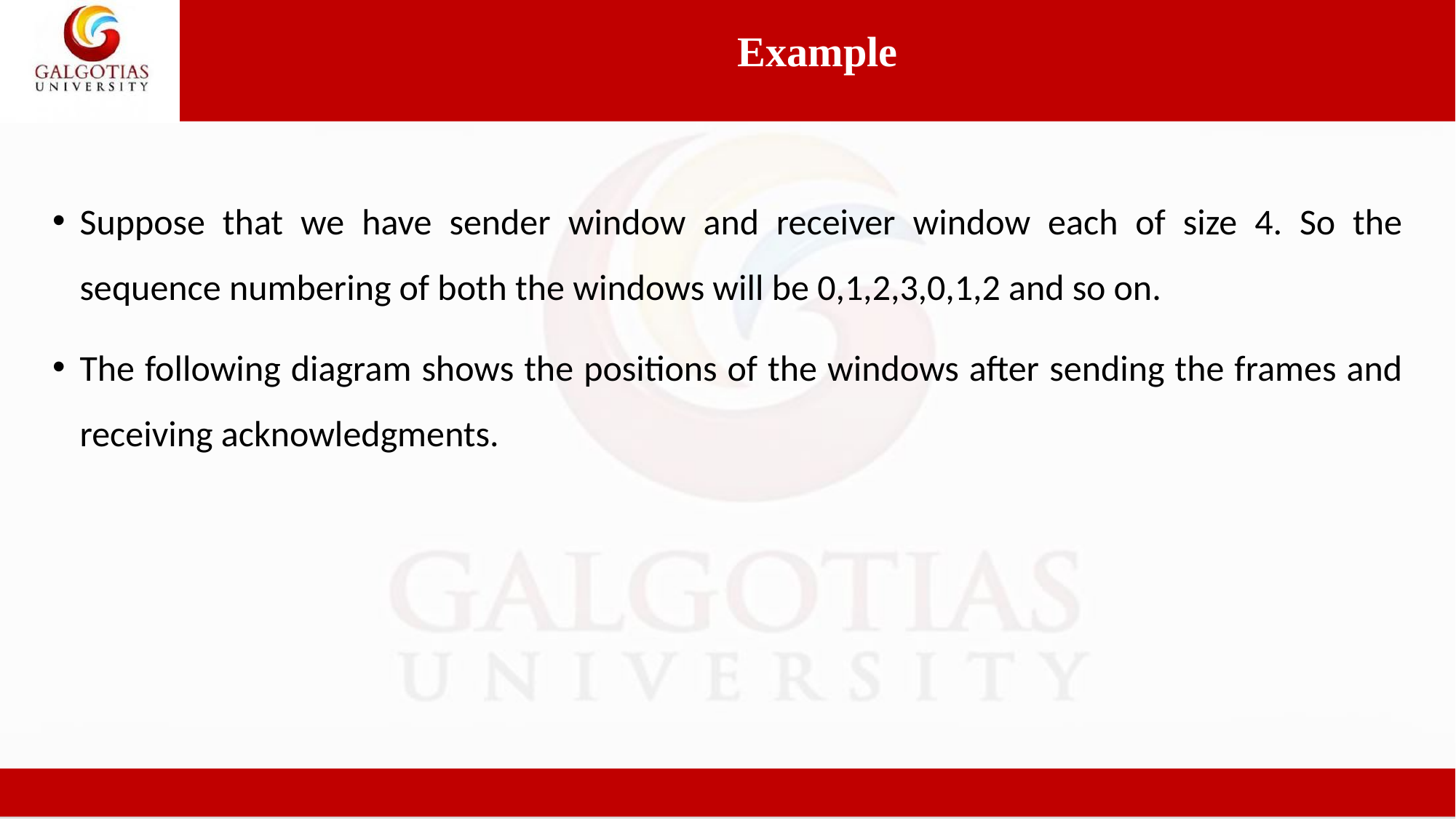

Example
Suppose that we have sender window and receiver window each of size 4. So the sequence numbering of both the windows will be 0,1,2,3,0,1,2 and so on.
The following diagram shows the positions of the windows after sending the frames and receiving acknowledgments.